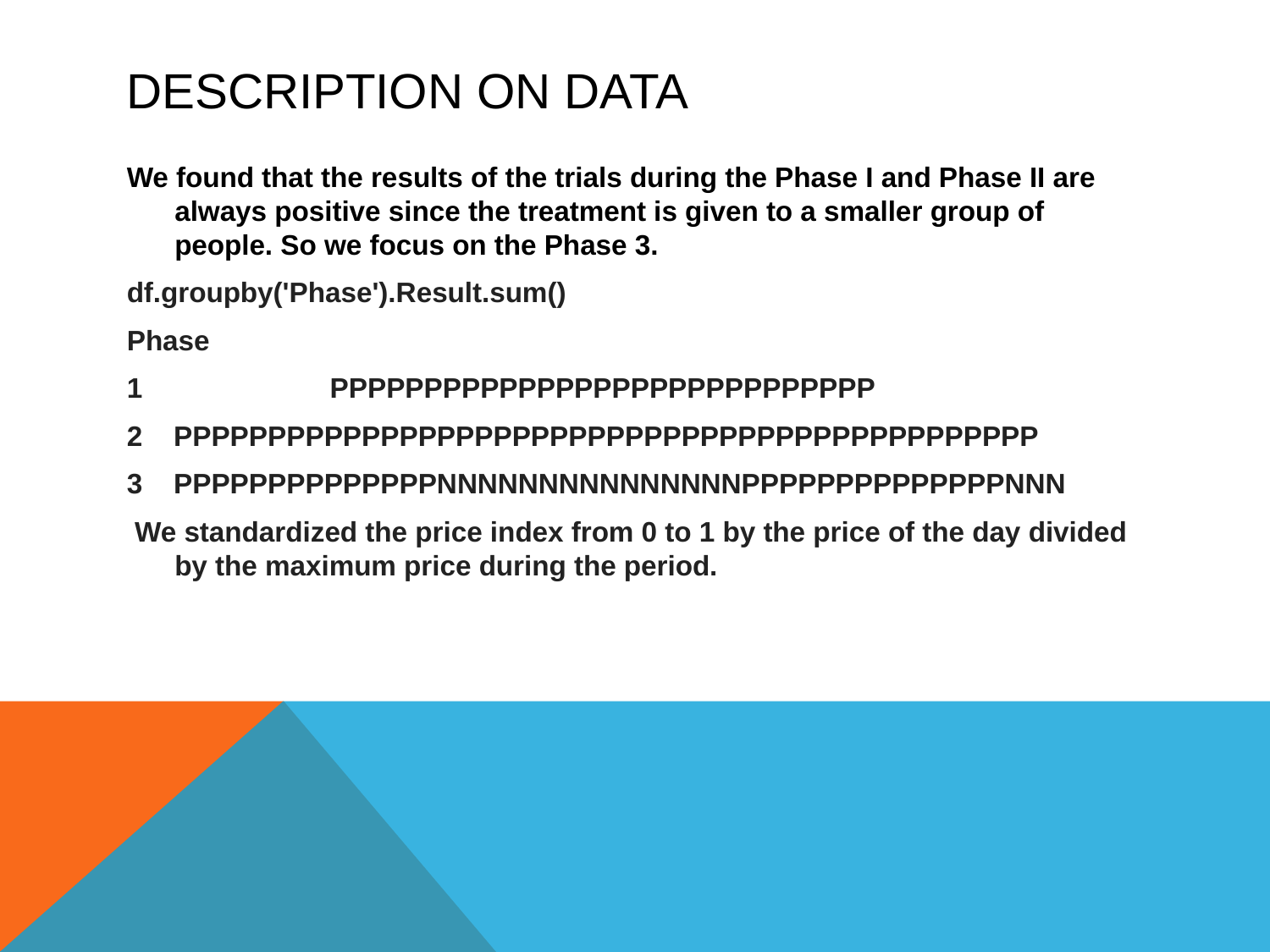

# description on data
We found that the results of the trials during the Phase I and Phase II are always positive since the treatment is given to a smaller group of people. So we focus on the Phase 3.
df.groupby('Phase').Result.sum()
Phase
1                        PPPPPPPPPPPPPPPPPPPPPPPPPPPPP
2    PPPPPPPPPPPPPPPPPPPPPPPPPPPPPPPPPPPPPPPPPPPPPP
3    PPPPPPPPPPPPPPNNNNNNNNNNNNNNNPPPPPPPPPPPPPPNNN
 We standardized the price index from 0 to 1 by the price of the day divided by the maximum price during the period.